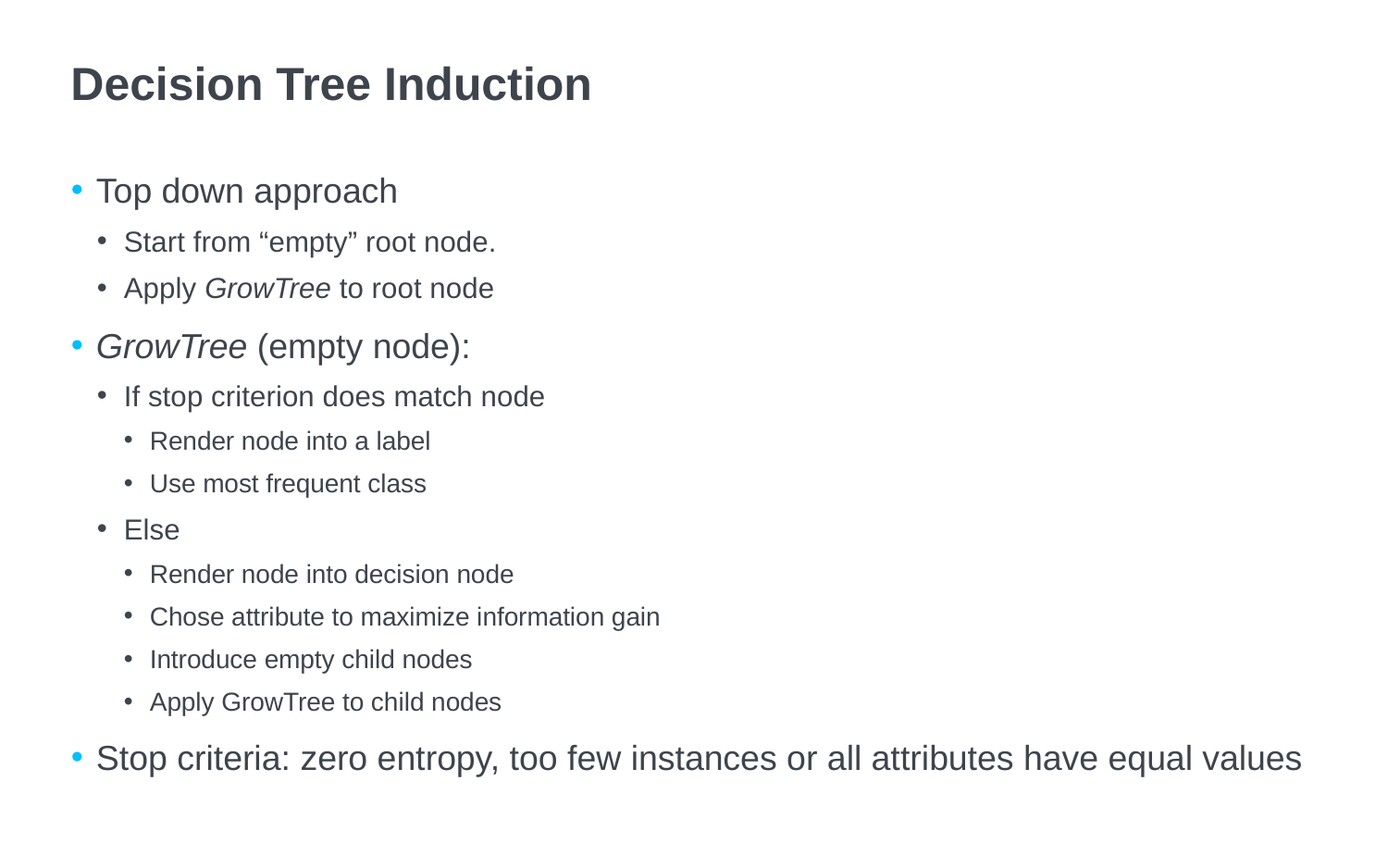

# Decision Tree Induction
Top down approach
Start from “empty” root node.
Apply GrowTree to root node
GrowTree (empty node):
If stop criterion does match node
Render node into a label
Use most frequent class
Else
Render node into decision node
Chose attribute to maximize information gain
Introduce empty child nodes
Apply GrowTree to child nodes
Stop criteria: zero entropy, too few instances or all attributes have equal values